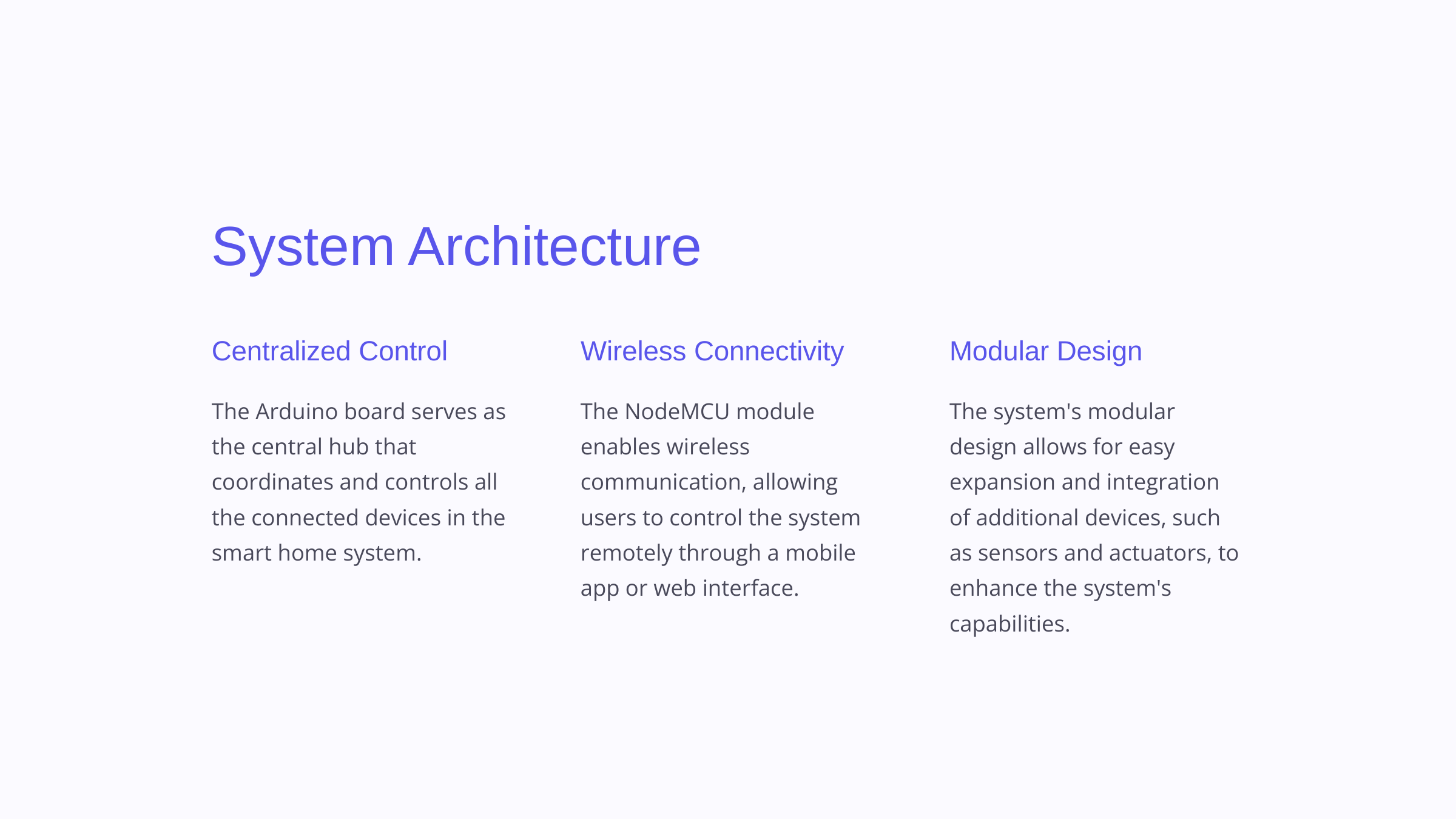

System Architecture
Centralized Control
Wireless Connectivity
Modular Design
The Arduino board serves as the central hub that coordinates and controls all the connected devices in the smart home system.
The NodeMCU module enables wireless communication, allowing users to control the system remotely through a mobile app or web interface.
The system's modular design allows for easy expansion and integration of additional devices, such as sensors and actuators, to enhance the system's capabilities.